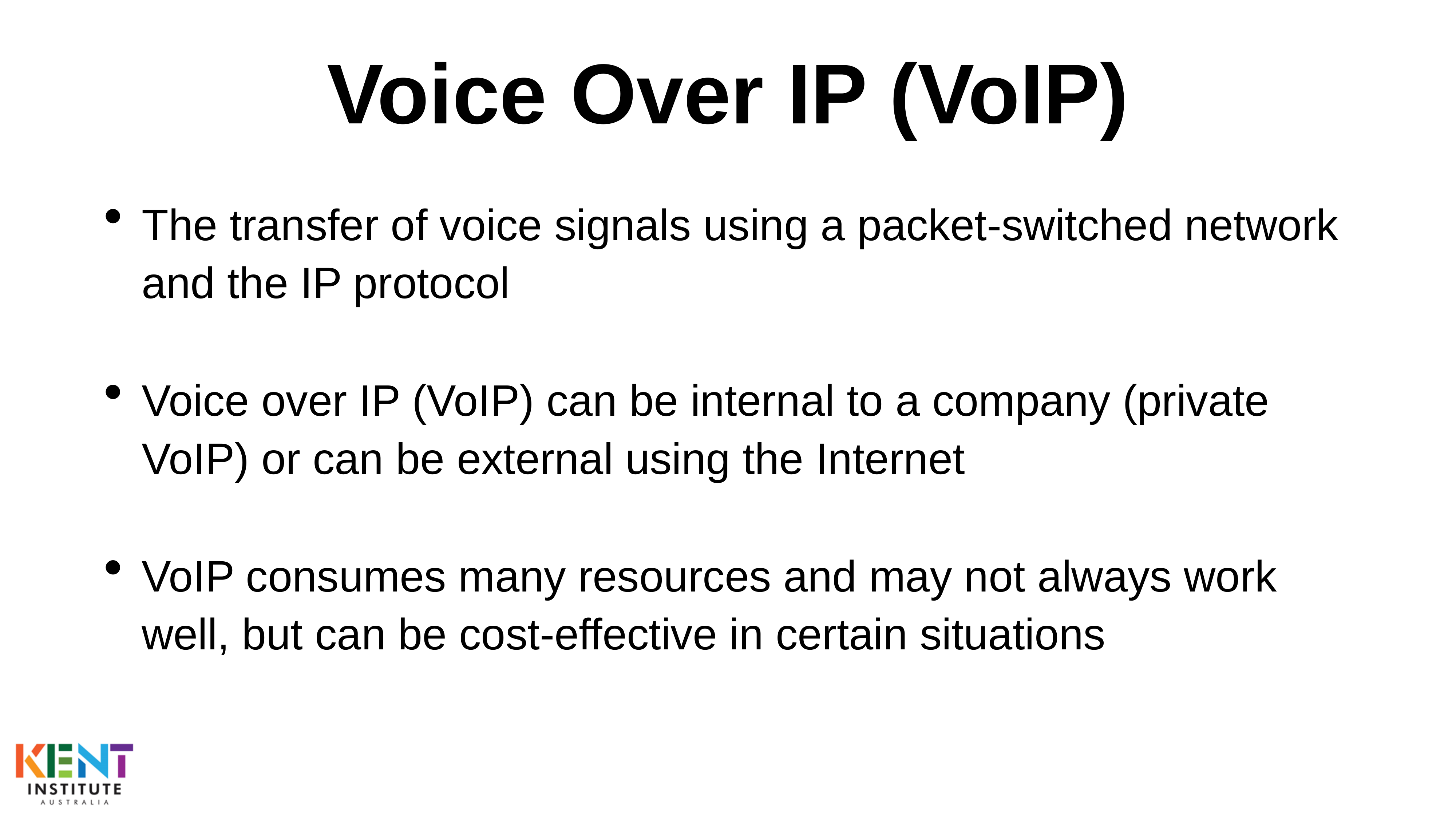

# Voice Over IP (VoIP)
The transfer of voice signals using a packet-switched network and the IP protocol

Voice over IP (VoIP) can be internal to a company (private VoIP) or can be external using the Internet

VoIP consumes many resources and may not always work well, but can be cost-effective in certain situations